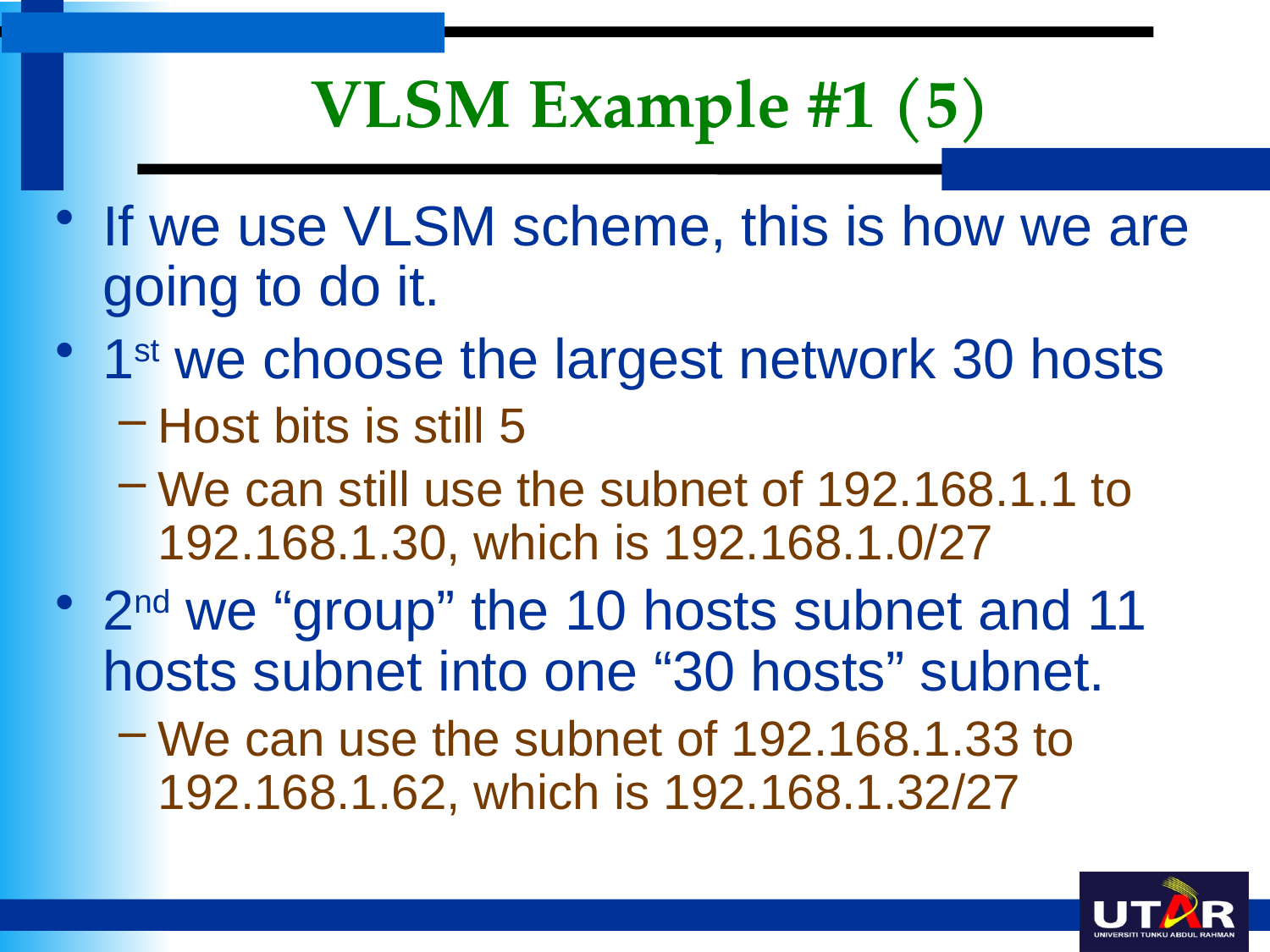

# VLSM Example #1 (5)
If we use VLSM scheme, this is how we are going to do it.
1st we choose the largest network 30 hosts
Host bits is still 5
We can still use the subnet of 192.168.1.1 to 192.168.1.30, which is 192.168.1.0/27
2nd we “group” the 10 hosts subnet and 11 hosts subnet into one “30 hosts” subnet.
We can use the subnet of 192.168.1.33 to 192.168.1.62, which is 192.168.1.32/27